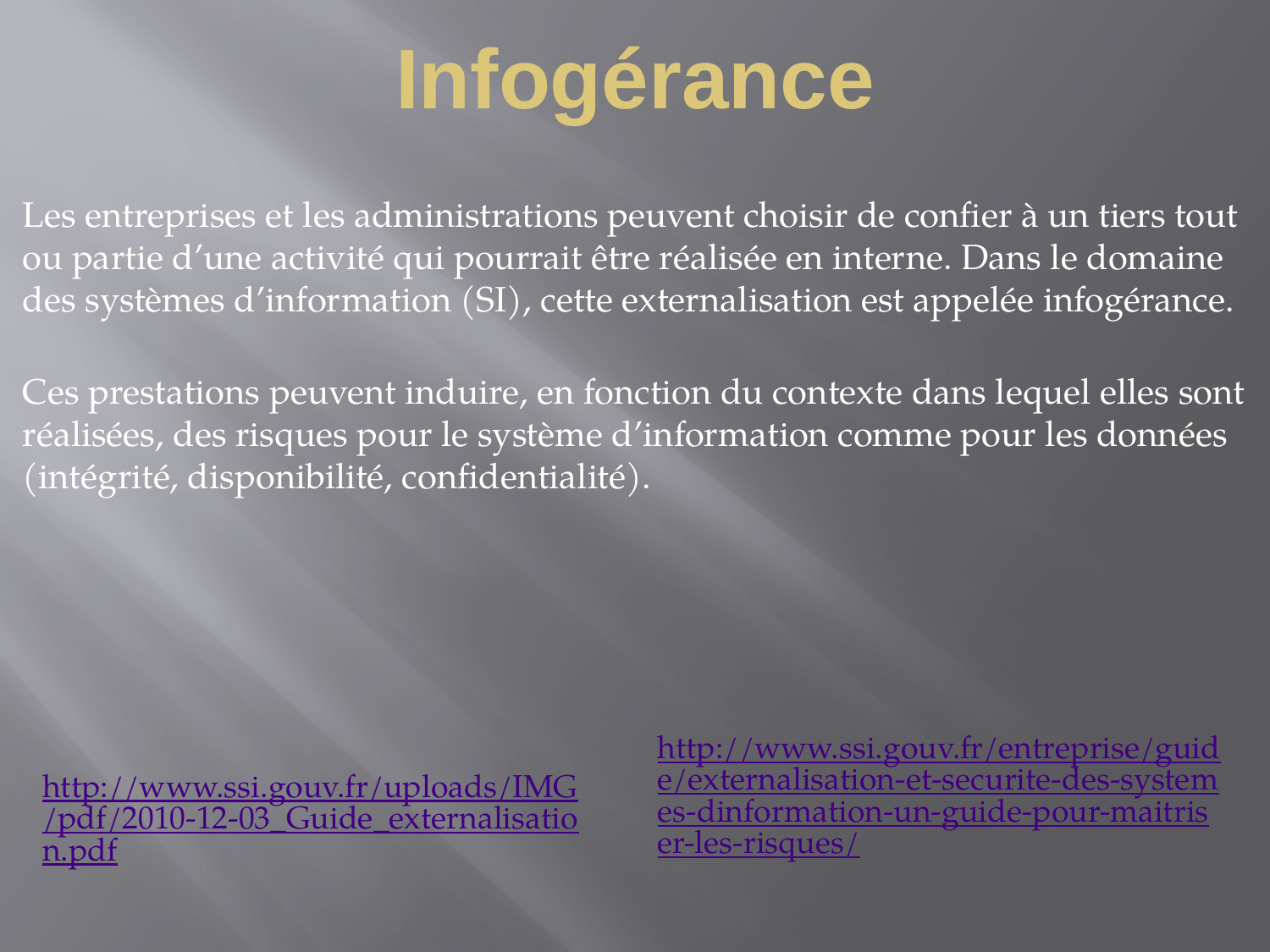

# Infogérance
Les entreprises et les administrations peuvent choisir de confier à un tiers tout ou partie d’une activité qui pourrait être réalisée en interne. Dans le domaine des systèmes d’information (SI), cette externalisation est appelée infogérance.
Ces prestations peuvent induire, en fonction du contexte dans lequel elles sont réalisées, des risques pour le système d’information comme pour les données (intégrité, disponibilité, confidentialité).
http://www.ssi.gouv.fr/entreprise/guide/externalisation-et-securite-des-systemes-dinformation-un-guide-pour-maitriser-les-risques/
http://www.ssi.gouv.fr/uploads/IMG/pdf/2010-12-03_Guide_externalisation.pdf